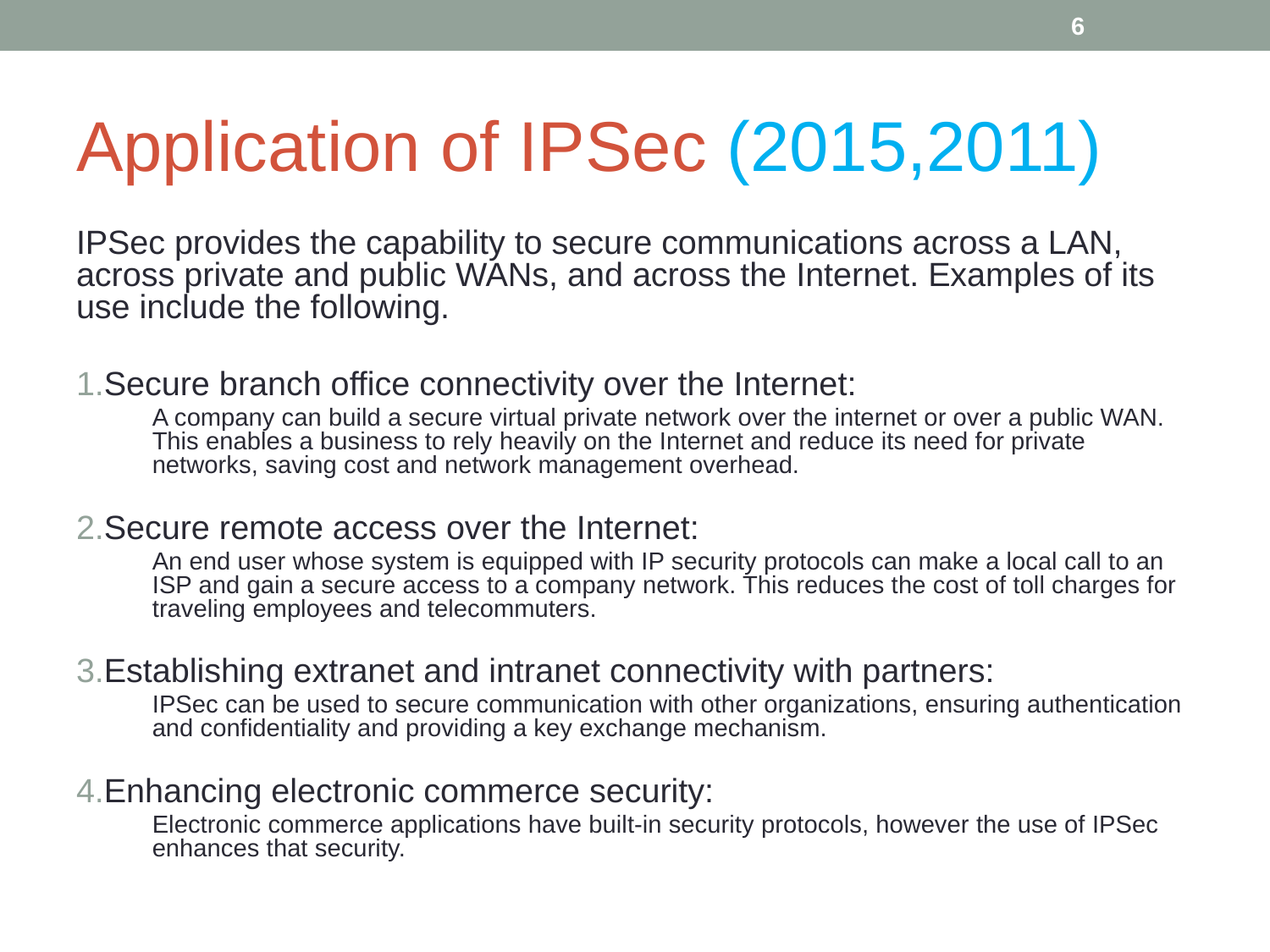

6
# Application of IPSec (2015,2011)
IPSec provides the capability to secure communications across a LAN, across private and public WANs, and across the Internet. Examples of its use include the following.

Secure branch office connectivity over the Internet:
A company can build a secure virtual private network over the internet or over a public WAN. This enables a business to rely heavily on the Internet and reduce its need for private networks, saving cost and network management overhead.

Secure remote access over the Internet:
An end user whose system is equipped with IP security protocols can make a local call to an ISP and gain a secure access to a company network. This reduces the cost of toll charges for traveling employees and telecommuters.

Establishing extranet and intranet connectivity with partners:
IPSec can be used to secure communication with other organizations, ensuring authentication and confidentiality and providing a key exchange mechanism.

Enhancing electronic commerce security:
Electronic commerce applications have built-in security protocols, however the use of IPSec enhances that security.